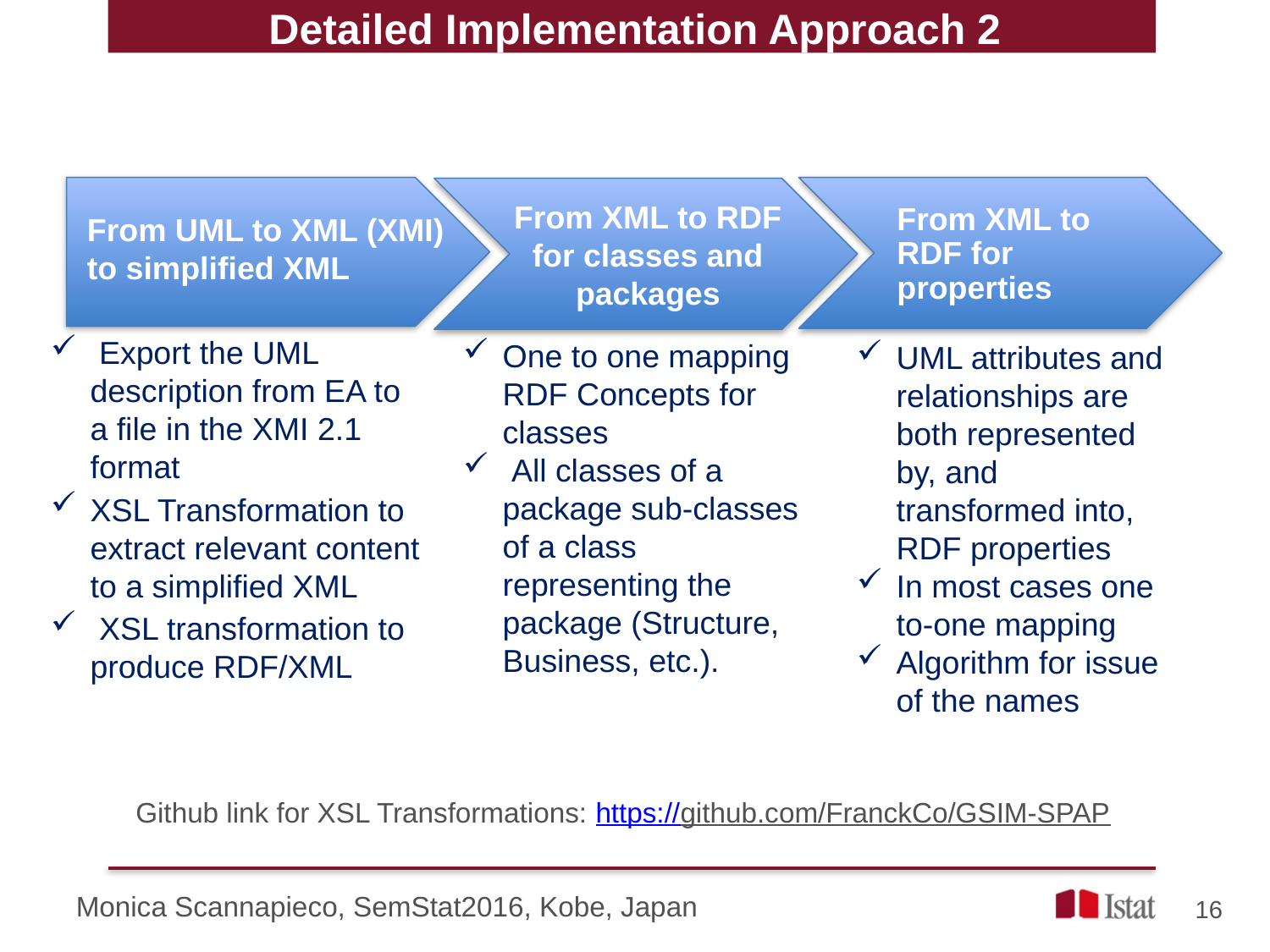

# Detailed Implementation Approach 2

From XML to RDF
for classes and packages
From XML to RDF for properties
From UML to XML (XMI) to simplified XML
 Export the UML description from EA to a file in the XMI 2.1 format
XSL Transformation to extract relevant content to a simplified XML
 XSL transformation to produce RDF/XML
One to one mapping RDF Concepts for classes
 All classes of a package sub-classes of a class representing the package (Structure, Business, etc.).

UML attributes and relationships are both represented by, and transformed into, RDF properties
In most cases one to-one mapping
Algorithm for issue of the names
Github link for XSL Transformations: https://github.com/FranckCo/GSIM-SPAP
Monica Scannapieco, SemStat2016, Kobe, Japan
16